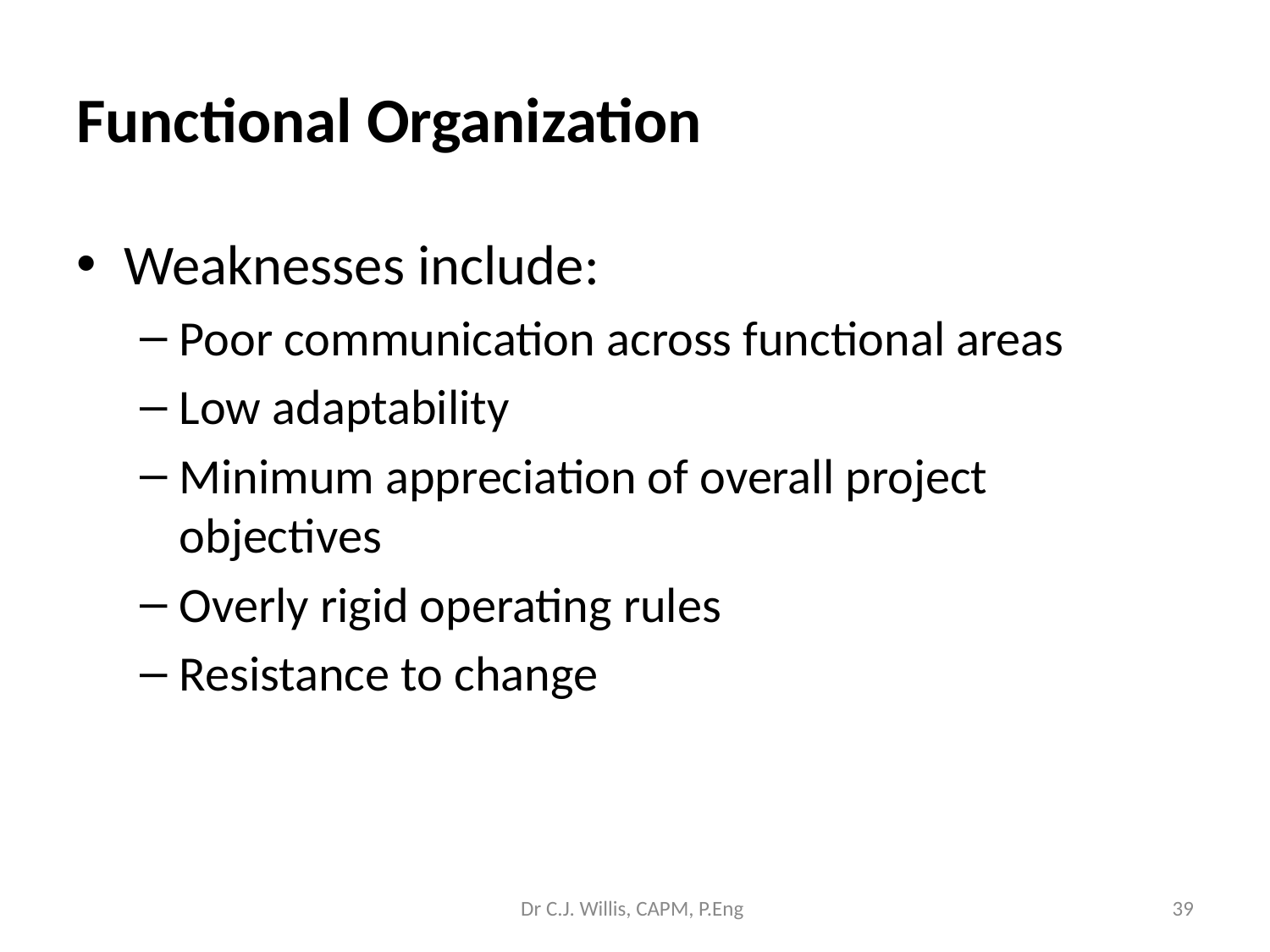

# Functional Organization
Weaknesses include:
Poor communication across functional areas
Low adaptability
Minimum appreciation of overall project objectives
Overly rigid operating rules
Resistance to change

Dr C.J. Willis, CAPM, P.Eng
39